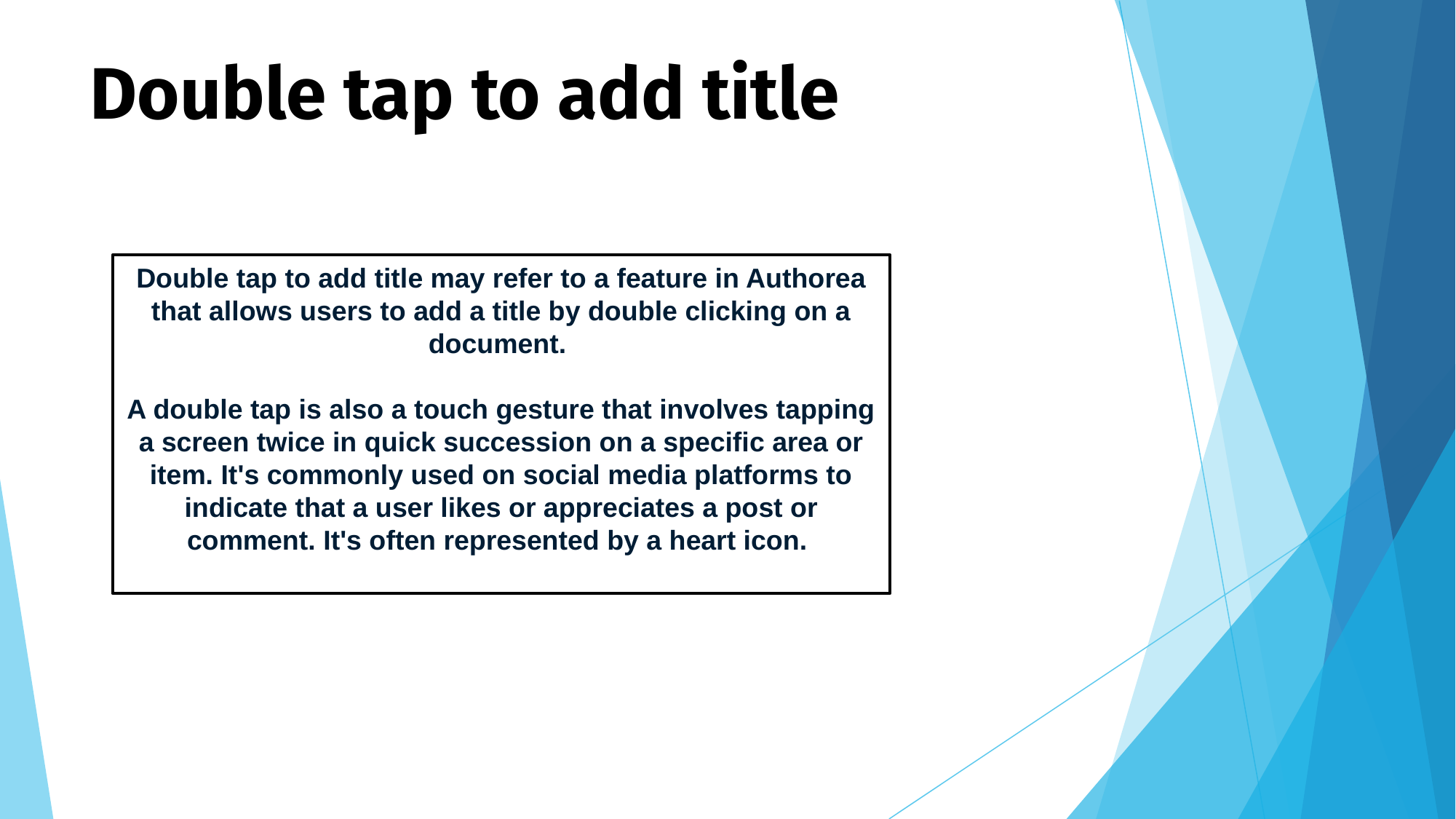

# Double tap to add title
Double tap to add title may refer to a feature in Authorea that allows users to add a title by double clicking on a document.

A double tap is also a touch gesture that involves tapping a screen twice in quick succession on a specific area or item. It's commonly used on social media platforms to indicate that a user likes or appreciates a post or comment. It's often represented by a heart icon.